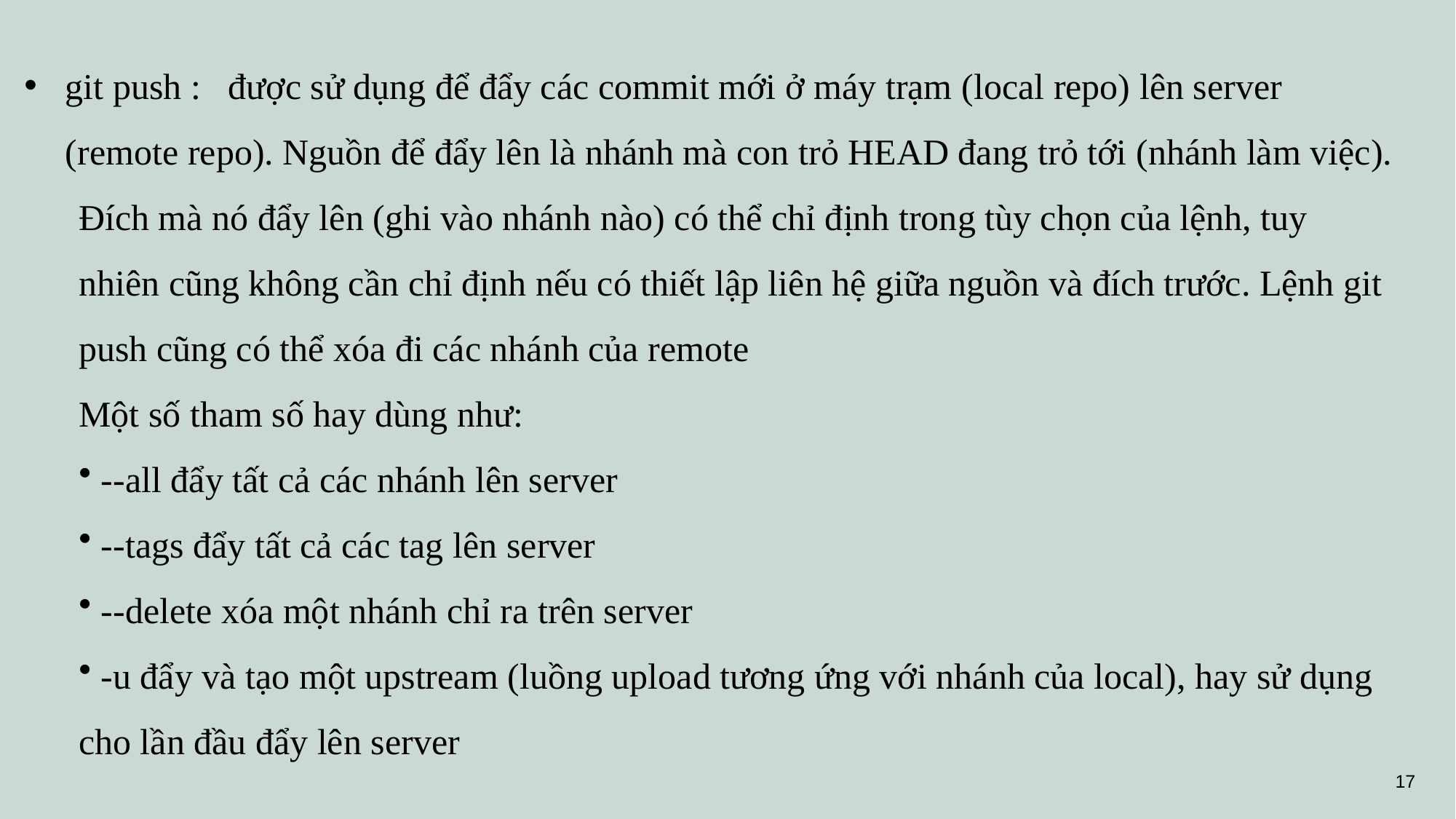

git push :   được sử dụng để đẩy các commit mới ở máy trạm (local repo) lên server (remote repo). Nguồn để đẩy lên là nhánh mà con trỏ HEAD đang trỏ tới (nhánh làm việc).
Đích mà nó đẩy lên (ghi vào nhánh nào) có thể chỉ định trong tùy chọn của lệnh, tuy nhiên cũng không cần chỉ định nếu có thiết lập liên hệ giữa nguồn và đích trước. Lệnh git push cũng có thể xóa đi các nhánh của remote
Một số tham số hay dùng như:
 --all đẩy tất cả các nhánh lên server
 --tags đẩy tất cả các tag lên server
 --delete xóa một nhánh chỉ ra trên server
 -u đẩy và tạo một upstream (luồng upload tương ứng với nhánh của local), hay sử dụng cho lần đầu đẩy lên server

17